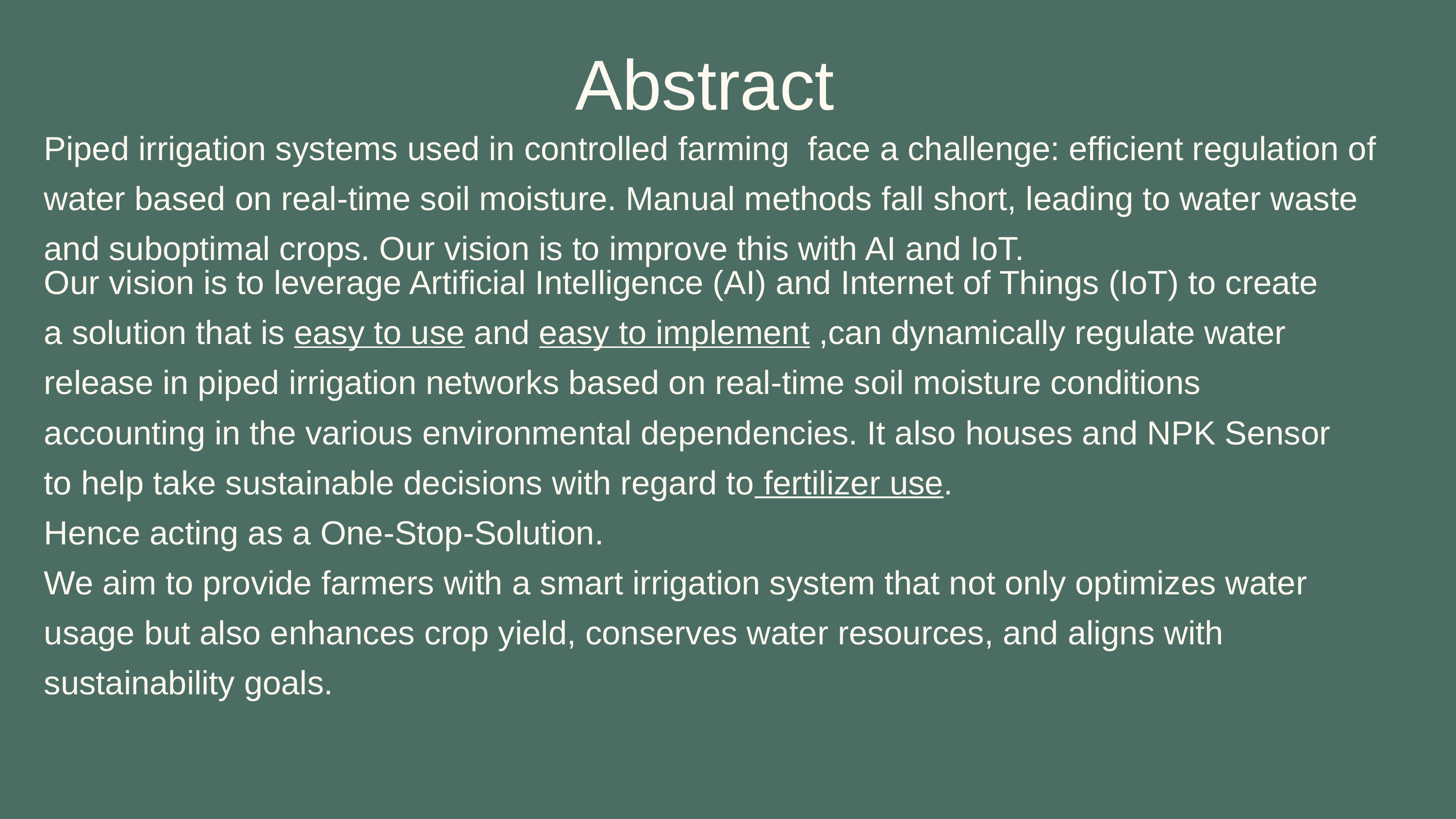

Abstract
Piped irrigation systems used in controlled farming  face a challenge: efficient regulation of water based on real-time soil moisture. Manual methods fall short, leading to water waste and suboptimal crops. Our vision is to improve this with AI and IoT.
Our vision is to leverage Artificial Intelligence (AI) and Internet of Things (IoT) to create a solution that is easy to use and easy to implement ,can dynamically regulate water release in piped irrigation networks based on real-time soil moisture conditions accounting in the various environmental dependencies. It also houses and NPK Sensor to help take sustainable decisions with regard to fertilizer use.
Hence acting as a One-Stop-Solution.
We aim to provide farmers with a smart irrigation system that not only optimizes water usage but also enhances crop yield, conserves water resources, and aligns with sustainability goals.